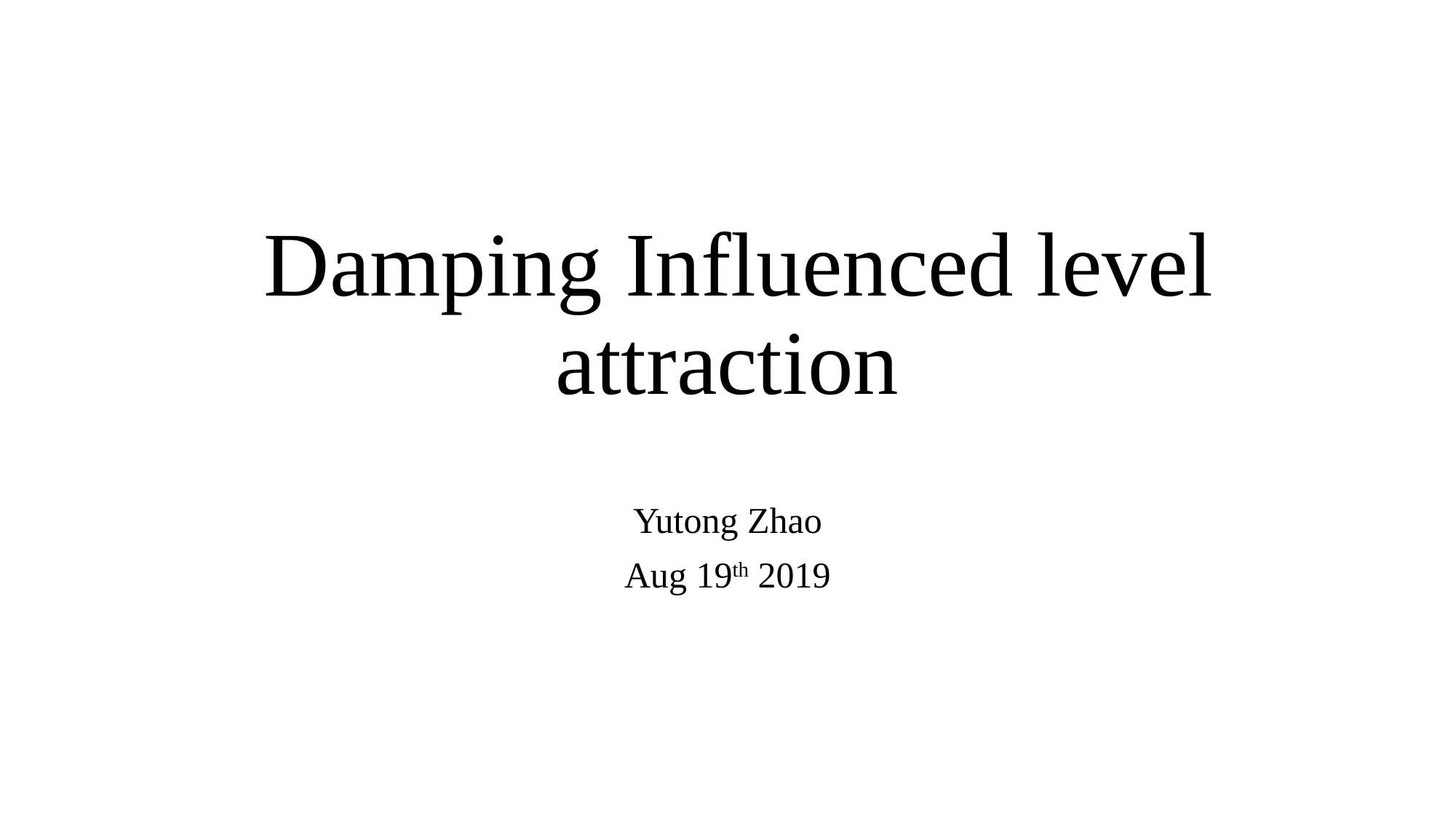

# Damping Influenced level attraction
Yutong Zhao
Aug 19th 2019